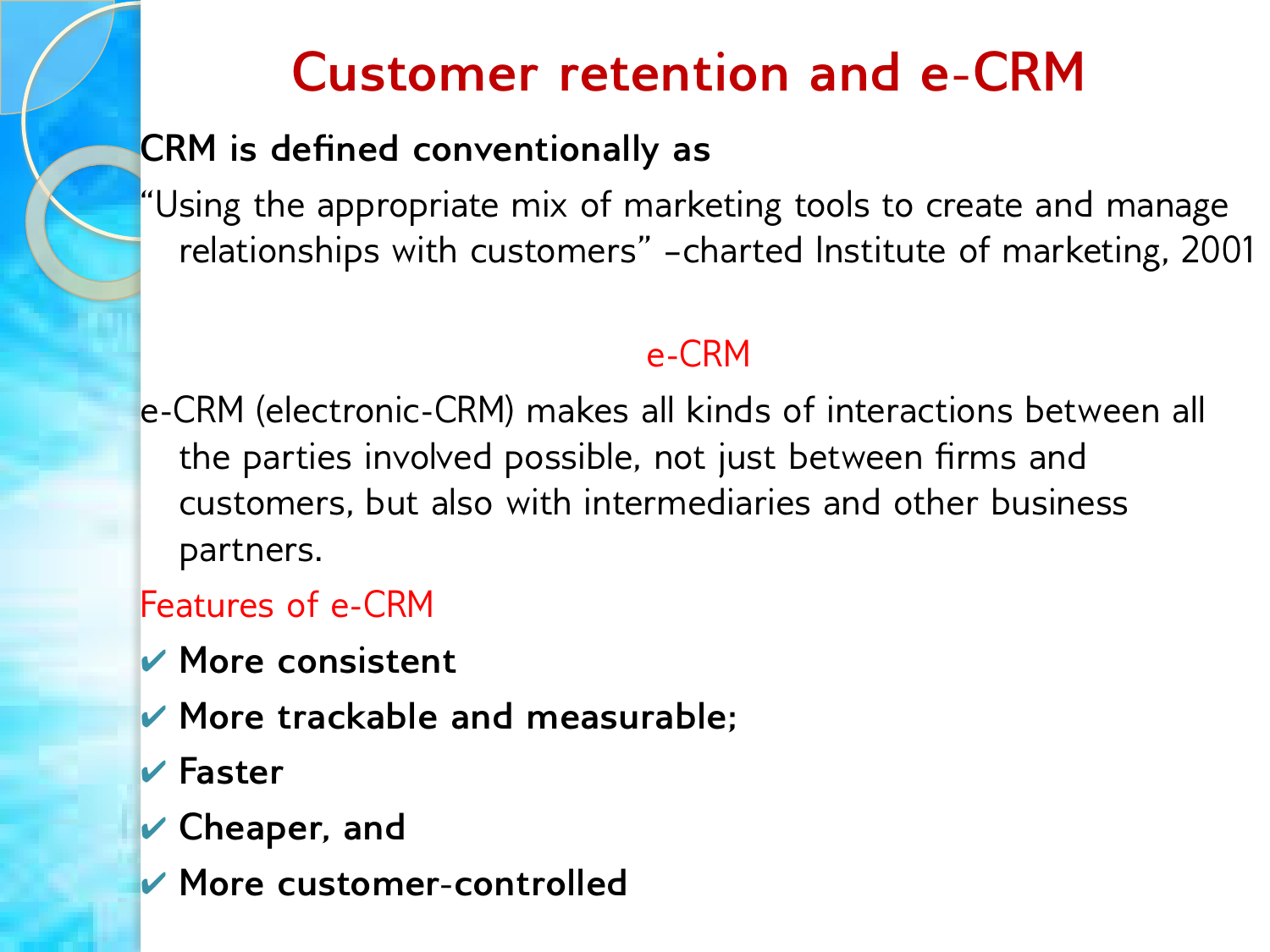

# Customer retention and e-CRM
CRM is defined conventionally as
“Using the appropriate mix of marketing tools to create and manage relationships with customers” –charted Institute of marketing, 2001

e-CRM
e-CRM (electronic-CRM) makes all kinds of interactions between all the parties involved possible, not just between firms and customers, but also with intermediaries and other business partners.
Features of e-CRM
More consistent
More trackable and measurable;
Faster
Cheaper, and
More customer-controlled